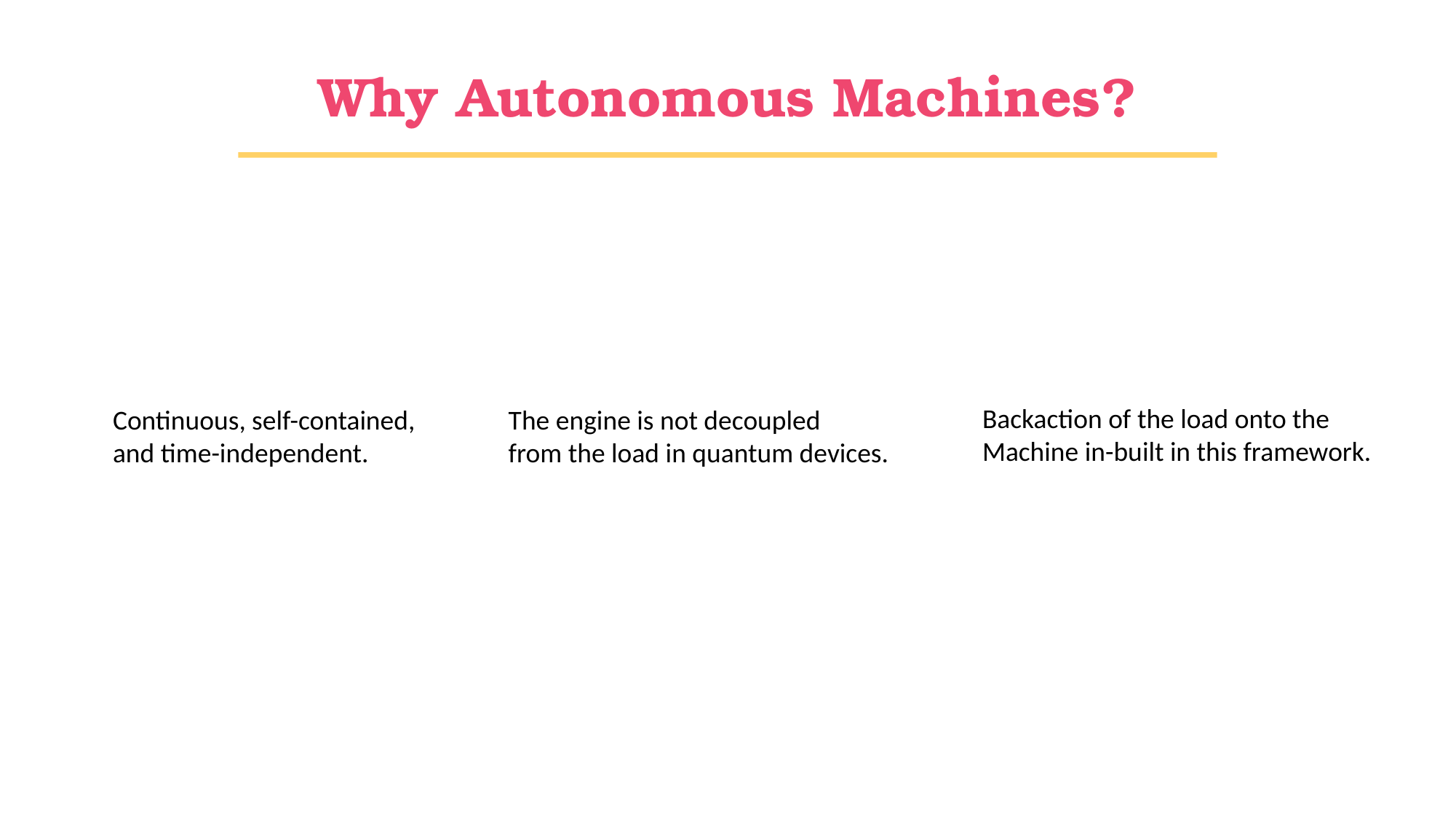

Why Autonomous Machines?

Backaction of the load onto the
Machine in-built in this framework.
Continuous, self-contained,
and time-independent.
The engine is not decoupled
from the load in quantum devices.